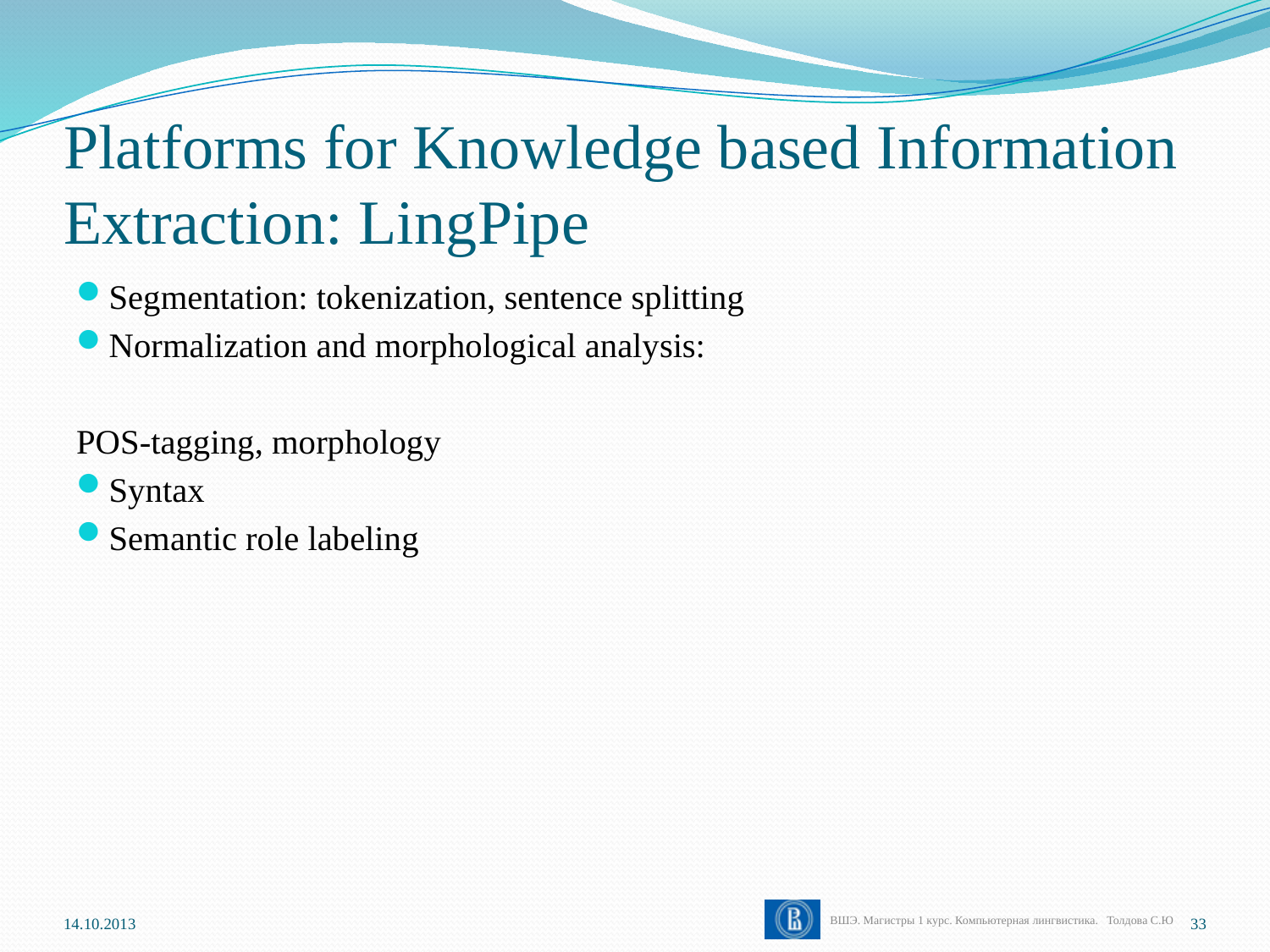

# Platforms for Knowledge based Information Extraction: LingPipe
Segmentation: tokenization, sentence splitting
Normalization and morphological analysis:

POS-tagging, morphology
Syntax
Semantic role labeling
14.10.2013
33